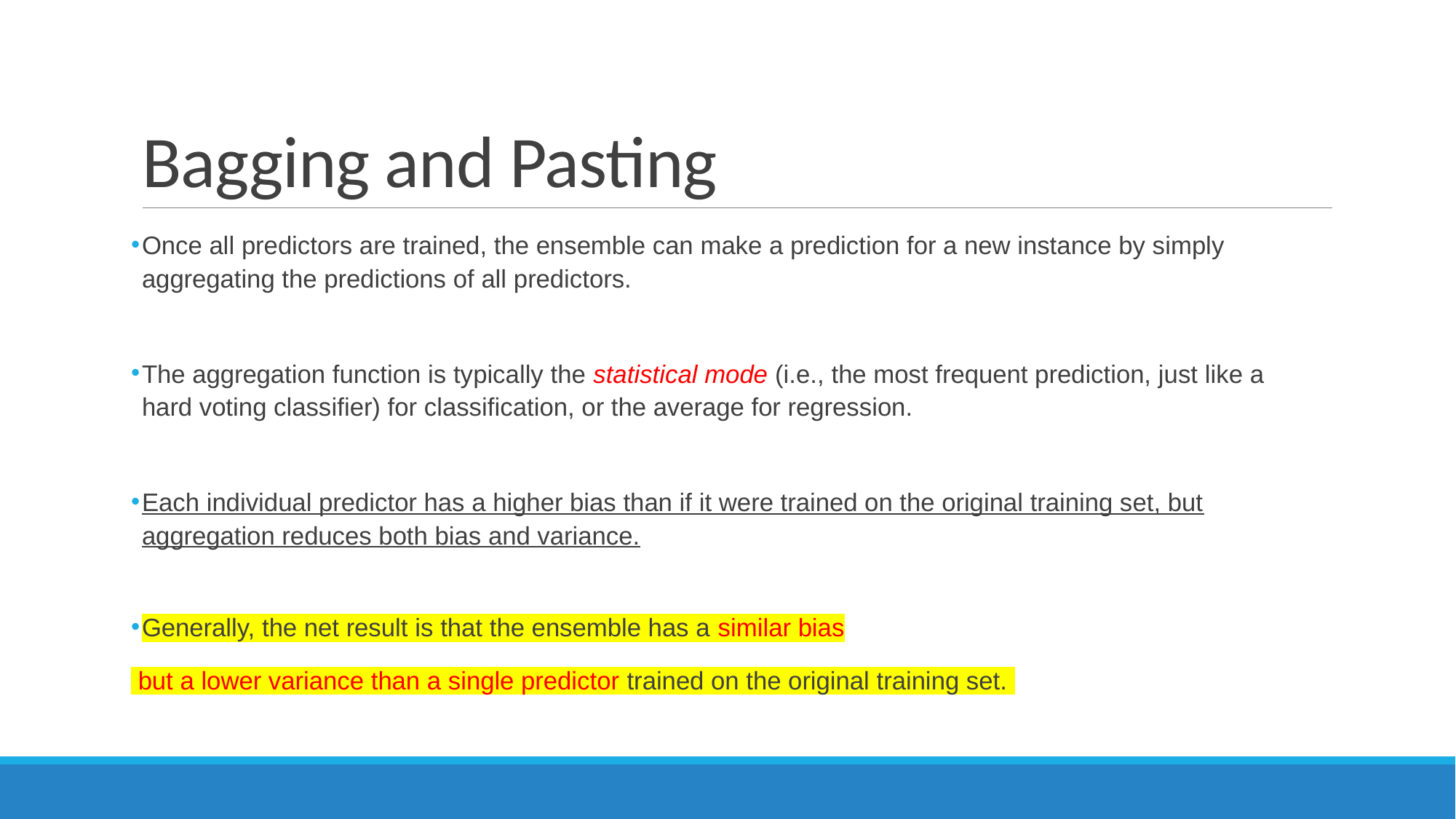

# Bagging and Pasting
Once all predictors are trained, the ensemble can make a prediction for a new instance by simply aggregating the predictions of all predictors.

The aggregation function is typically the statistical mode (i.e., the most frequent prediction, just like a hard voting classifier) for classification, or the average for regression.

Each individual predictor has a higher bias than if it were trained on the original training set, but aggregation reduces both bias and variance.

Generally, the net result is that the ensemble has a similar bias
 but a lower variance than a single predictor trained on the original training set.